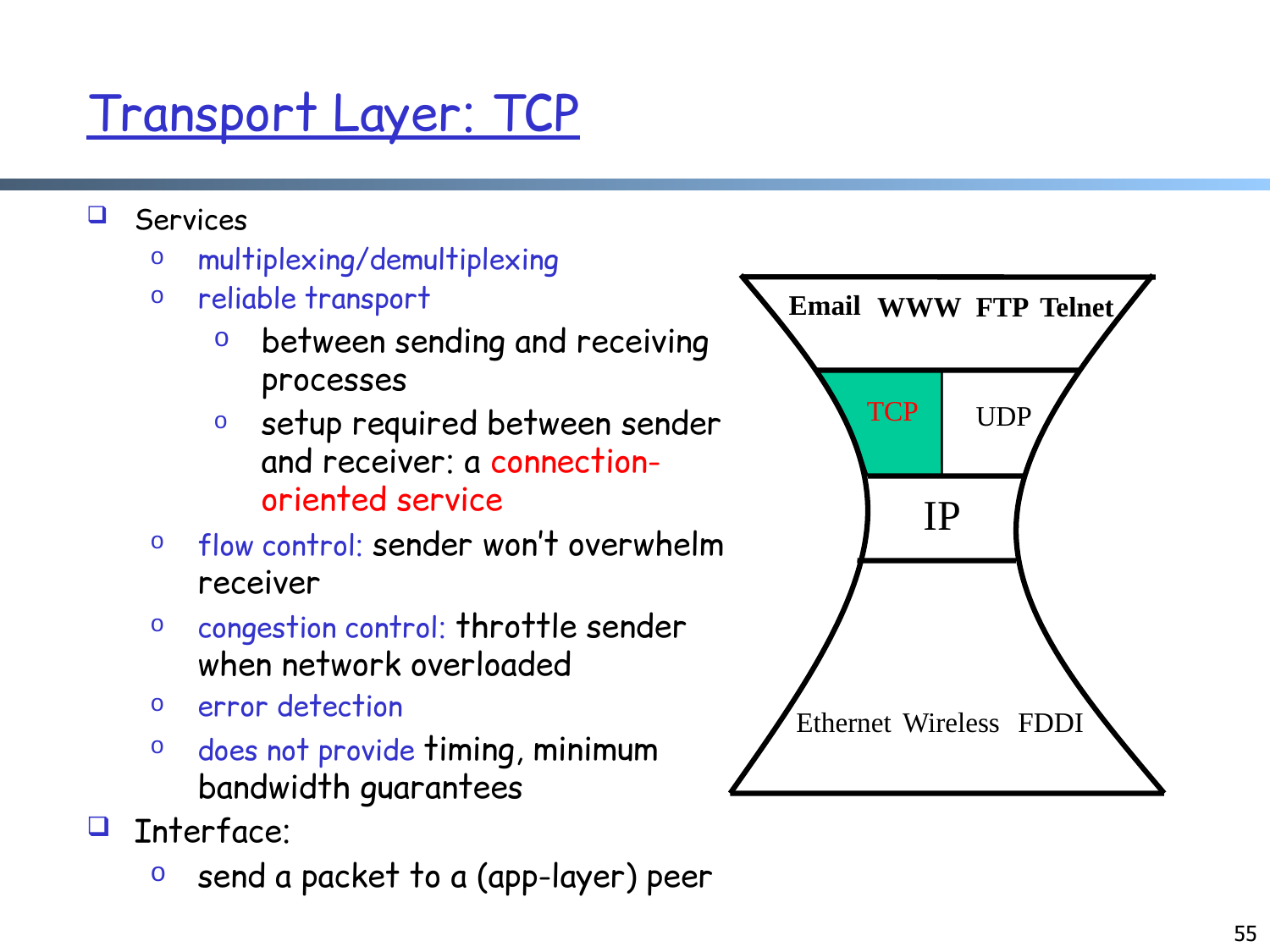

Transport Layer: TCP
Services
multiplexing/demultiplexing
reliable transport
between sending and receiving processes
setup required between sender and receiver: a connection-oriented service
flow control: sender won’t overwhelm receiver
congestion control: throttle sender when network overloaded
error detection
does not provide timing, minimum bandwidth guarantees
Interface:
send a packet to a (app-layer) peer

Email
WWW
FTP
Telnet

TCP
UDP

IP

Ethernet
Wireless
FDDI

55